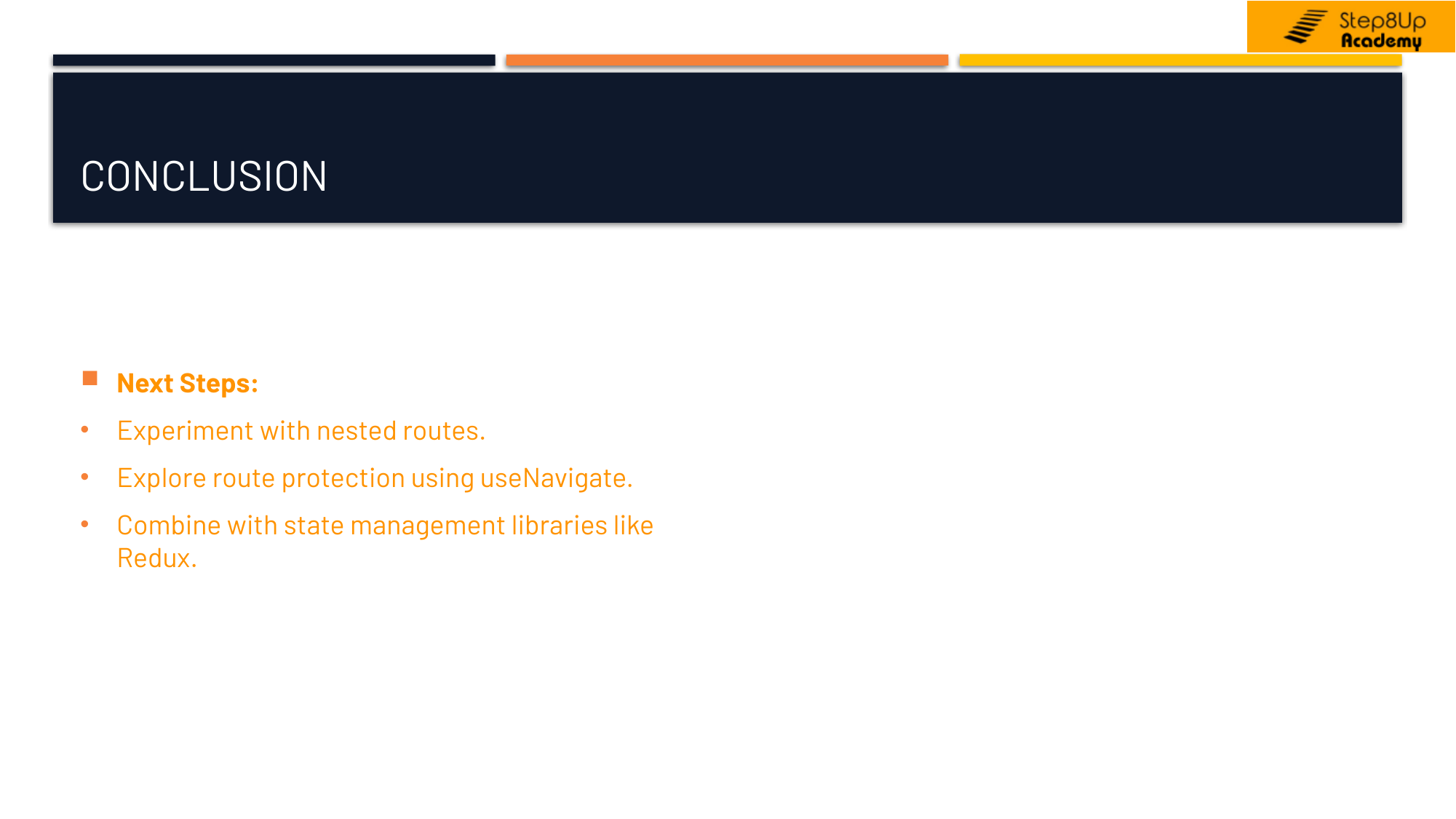

# Conclusion
Next Steps:
Experiment with nested routes.
Explore route protection using useNavigate.
Combine with state management libraries like Redux.